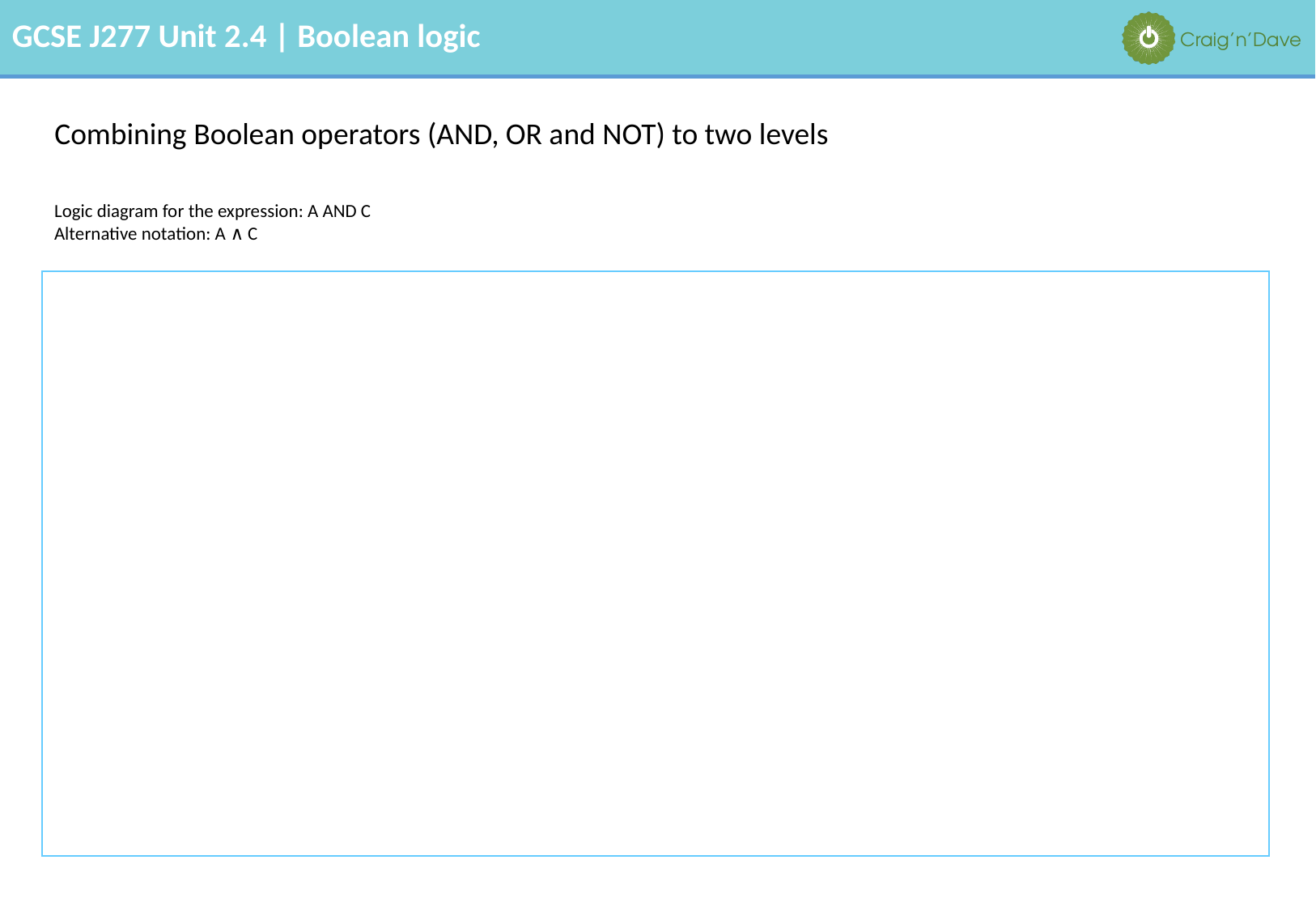

# Combining Boolean operators (AND, OR and NOT) to two levels
Logic diagram for the expression: A AND C
Alternative notation: A ∧ C